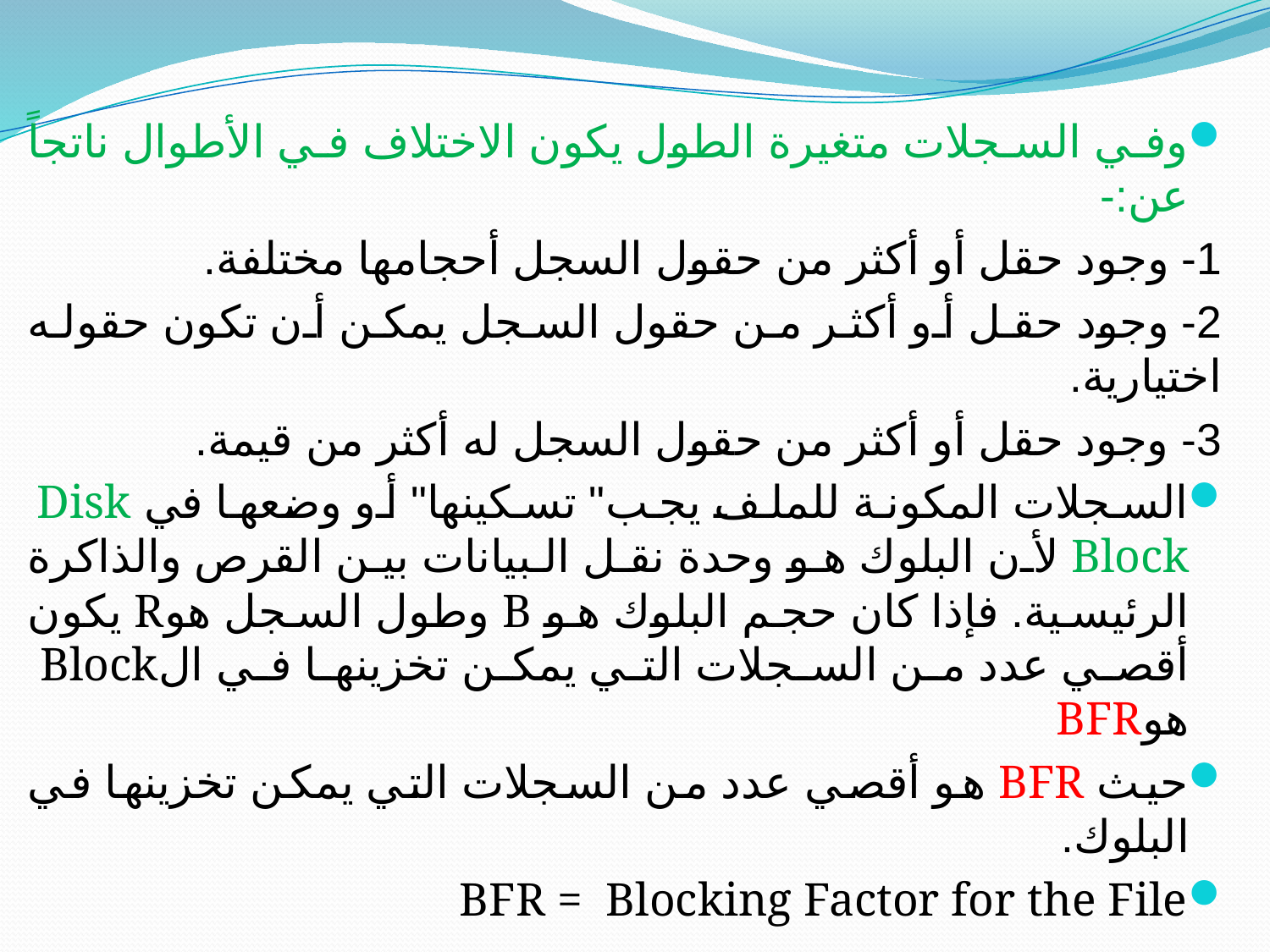

وفي السجلات متغيرة الطول يكون الاختلاف في الأطوال ناتجاً عن:-
1- وجود حقل أو أكثر من حقول السجل أحجامها مختلفة.
2- وجود حقل أو أكثر من حقول السجل يمكن أن تكون حقوله اختيارية.
3- وجود حقل أو أكثر من حقول السجل له أكثر من قيمة.
السجلات المكونة للملف يجب" تسكينها" أو وضعها في Disk Block لأن البلوك هو وحدة نقل البيانات بين القرص والذاكرة الرئيسية. فإذا كان حجم البلوك هو B وطول السجل هوR يكون أقصي عدد من السجلات التي يمكن تخزينها في الBlock  هوBFR
حيث BFR هو أقصي عدد من السجلات التي يمكن تخزينها في البلوك.
BFR =  Blocking Factor for the File